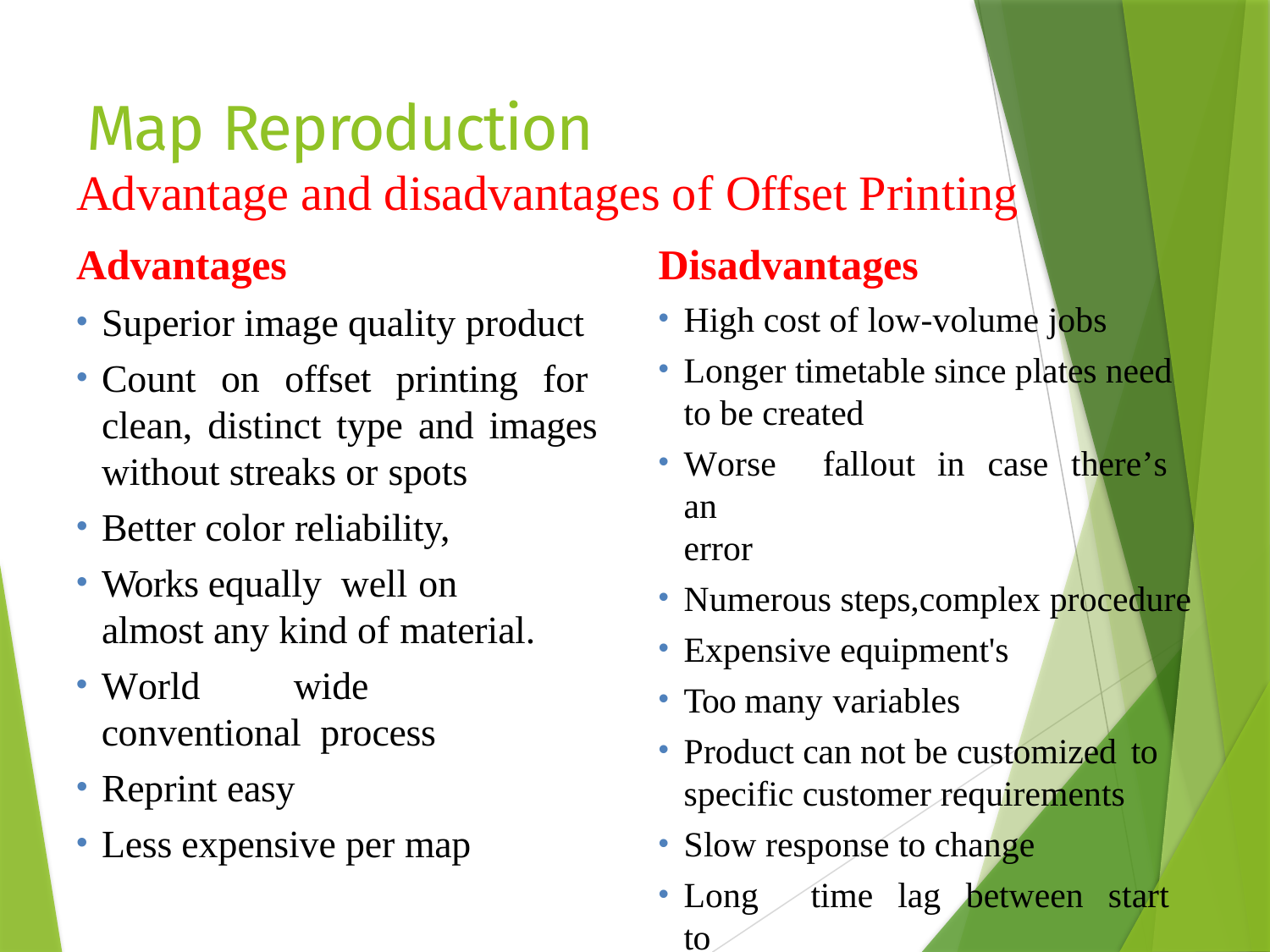

# Map Reproduction
Advantage and disadvantages of Offset Printing
Advantages
Superior image quality product
Disadvantages
High cost of low-volume jobs
Longer timetable since plates need  to be created
Count on offset printing for  clean, distinct type and images  without streaks or spots
Better color reliability,
Works equally well on
Worse	fallout	in	case	there’s	an
error
Numerous steps,complex procedure
Expensive equipment's
Too many variables
Product can not be customized to
specific customer requirements
Slow response to change
Long	time	lag	between	start	to
finish
almost any kind of material.
World	wide	conventional  process
Reprint easy
Less expensive per map